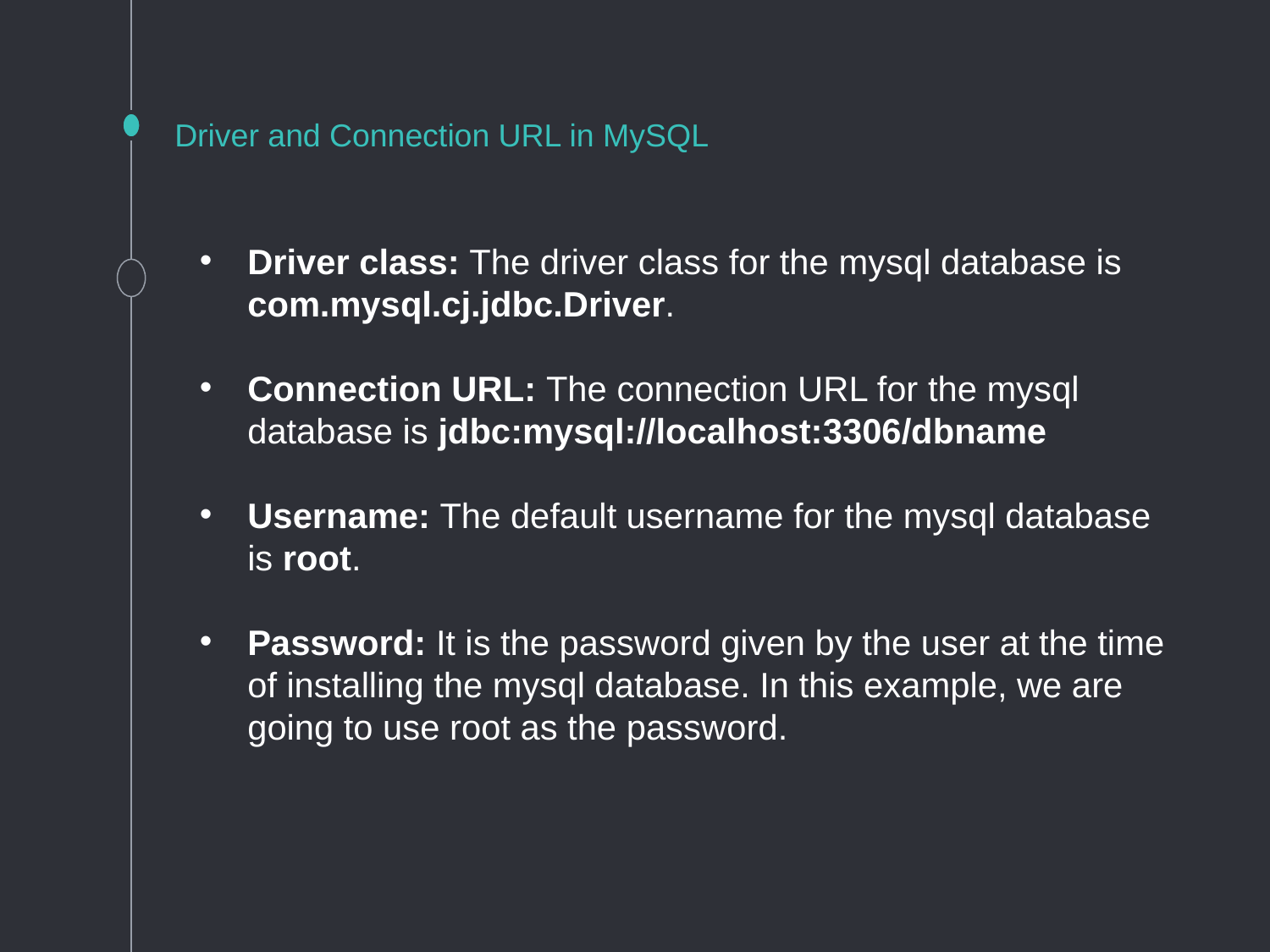

# Driver and Connection URL in MySQL
Driver class: The driver class for the mysql database is com.mysql.cj.jdbc.Driver.

Connection URL: The connection URL for the mysql database is jdbc:mysql://localhost:3306/dbname

Username: The default username for the mysql database is root.

Password: It is the password given by the user at the time of installing the mysql database. In this example, we are going to use root as the password.